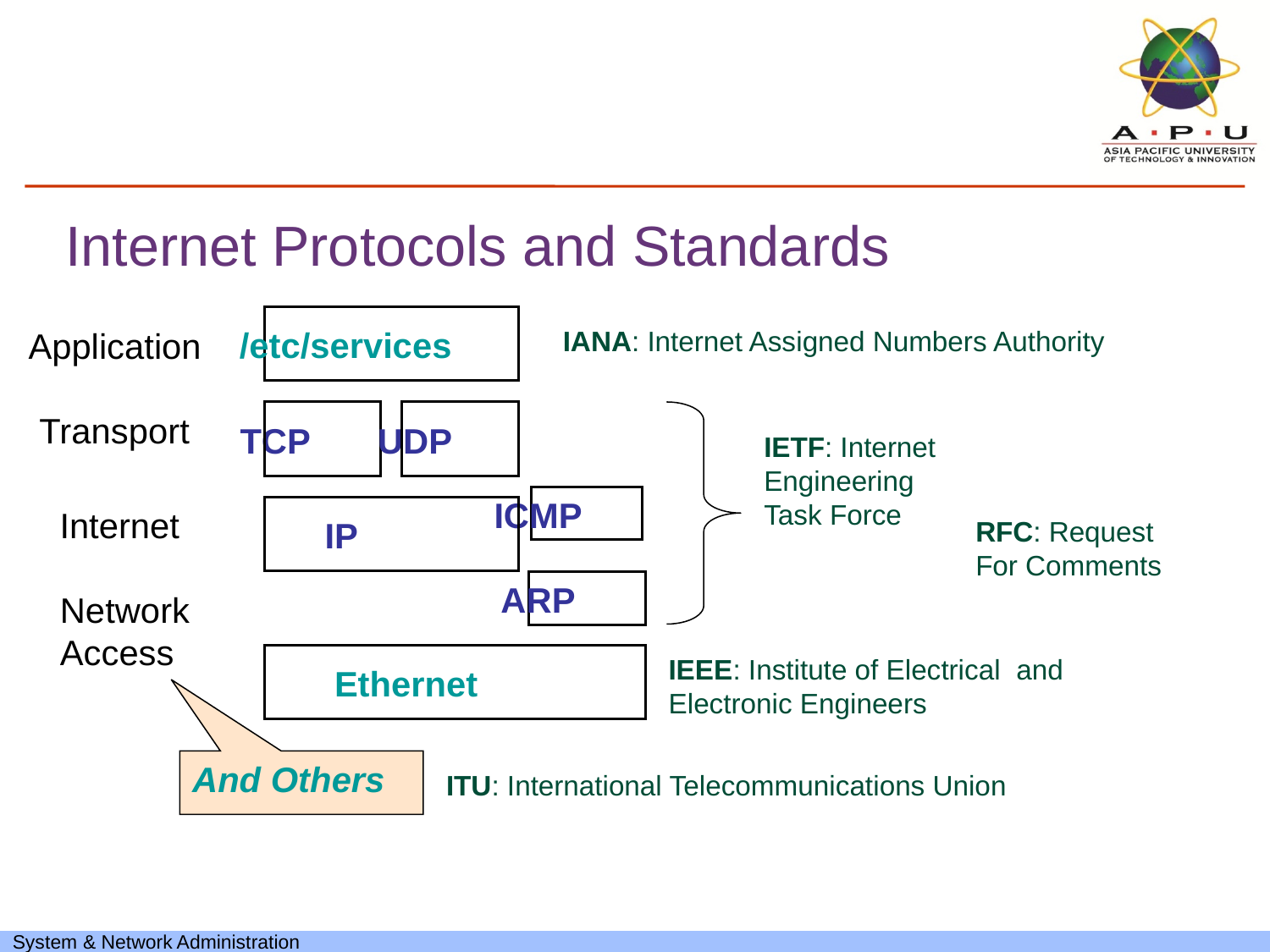

# Internet Protocols and Standards

/etc/services
Application
IANA: Internet Assigned Numbers Authority
Transport

TCP

UDP

IETF: Internet Engineering Task Force
ICMP

Internet

IP
RFC: Request For Comments
ARP

Network
Access

Ethernet
IEEE: Institute of Electrical  and Electronic Engineers
And Others
ITU: International Telecommunications Union